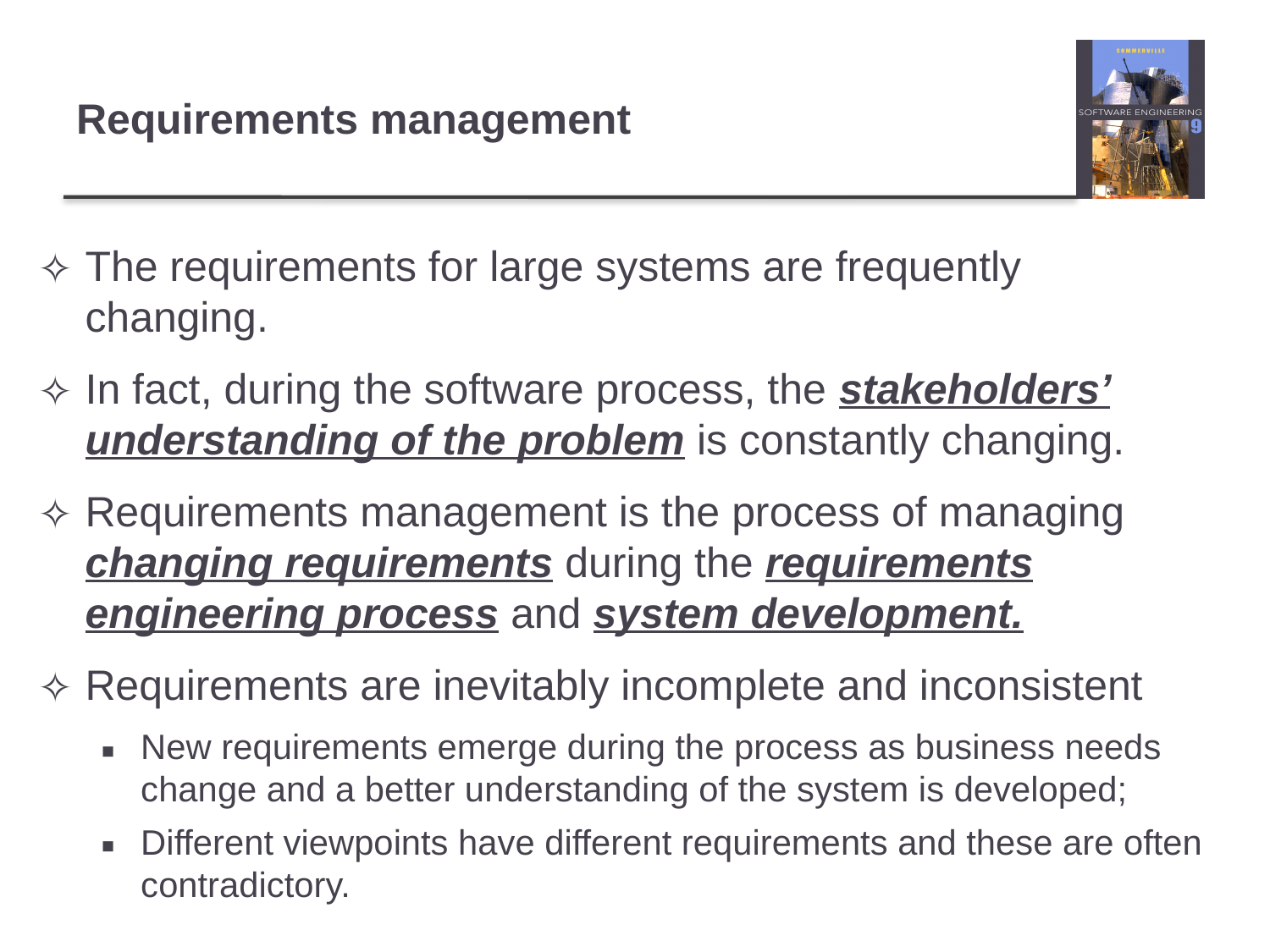

# Requirements management
The requirements for large systems are frequently changing.
In fact, during the software process, the stakeholders’ understanding of the problem is constantly changing.
Requirements management is the process of managing changing requirements during the requirements engineering process and system development.
Requirements are inevitably incomplete and inconsistent
New requirements emerge during the process as business needs change and a better understanding of the system is developed;
Different viewpoints have different requirements and these are often contradictory.